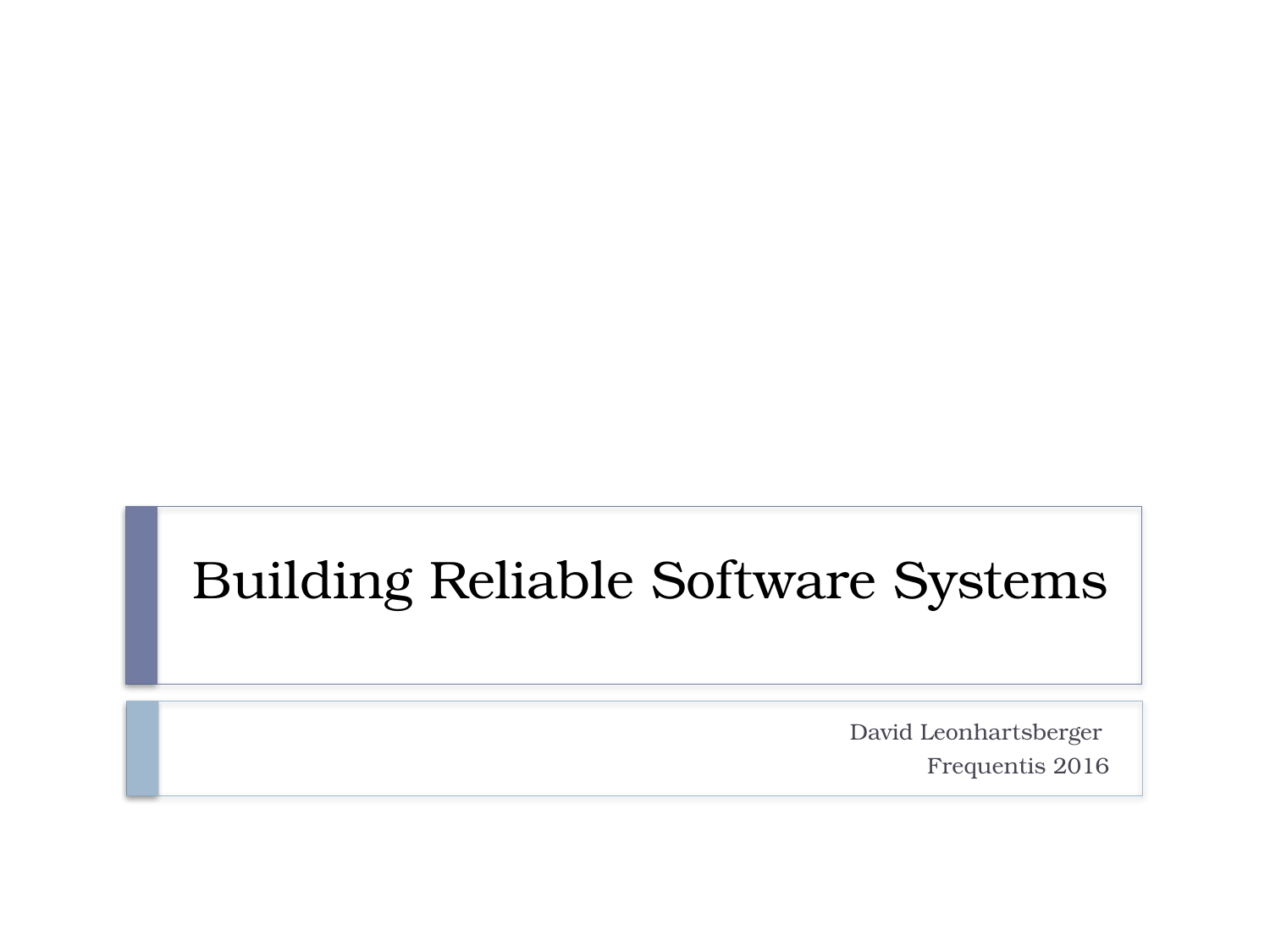

# Building Reliable Software Systems
David Leonhartsberger
Frequentis 2016